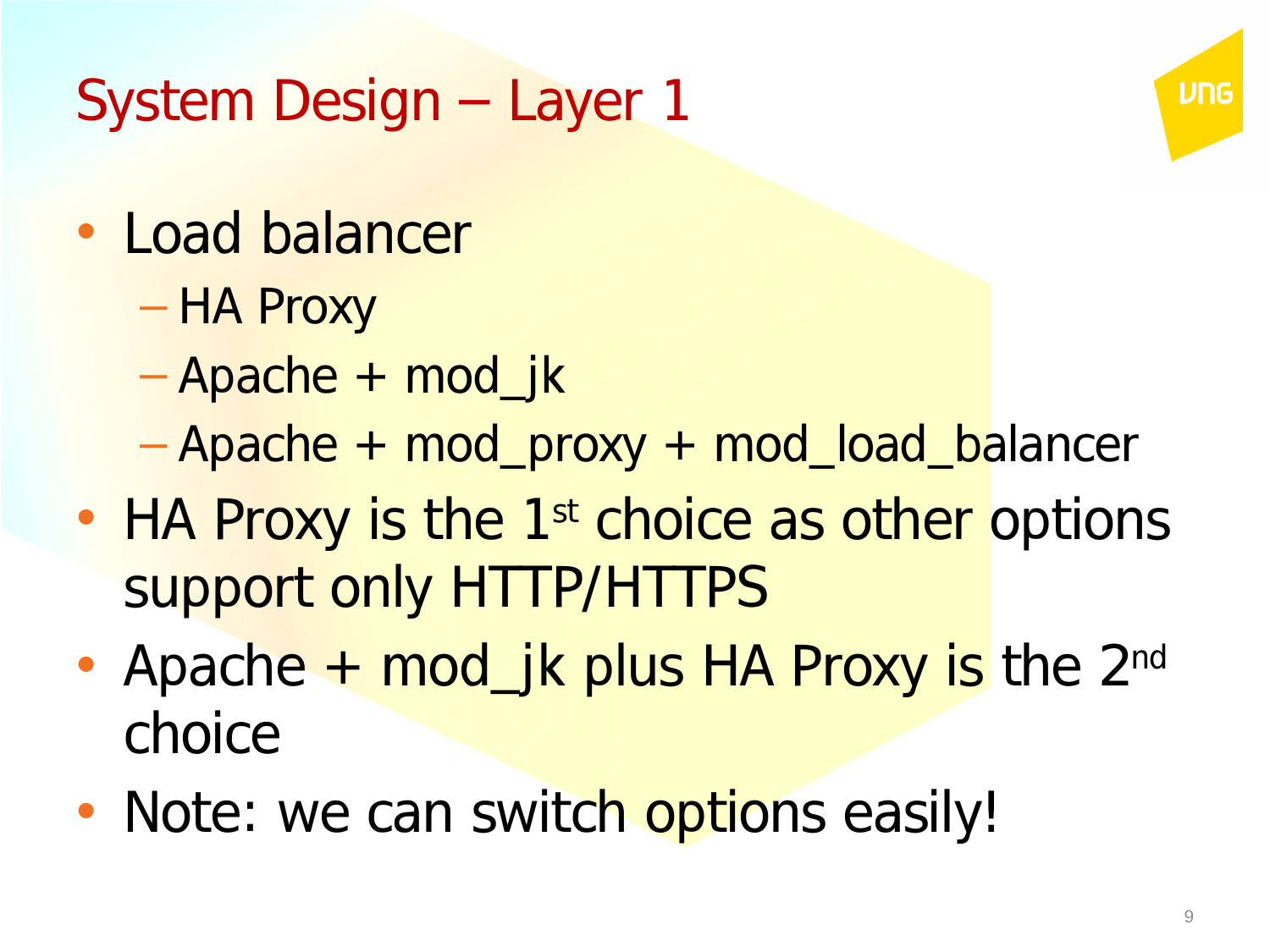

# System Design – Layer 1
Load balancer
HA Proxy
Apache + mod_jk
Apache + mod_proxy + mod_load_balancer
HA Proxy is the 1st choice as other options support only HTTP/HTTPS
Apache + mod_jk plus HA Proxy is the 2nd choice
Note: we can switch options easily!
9